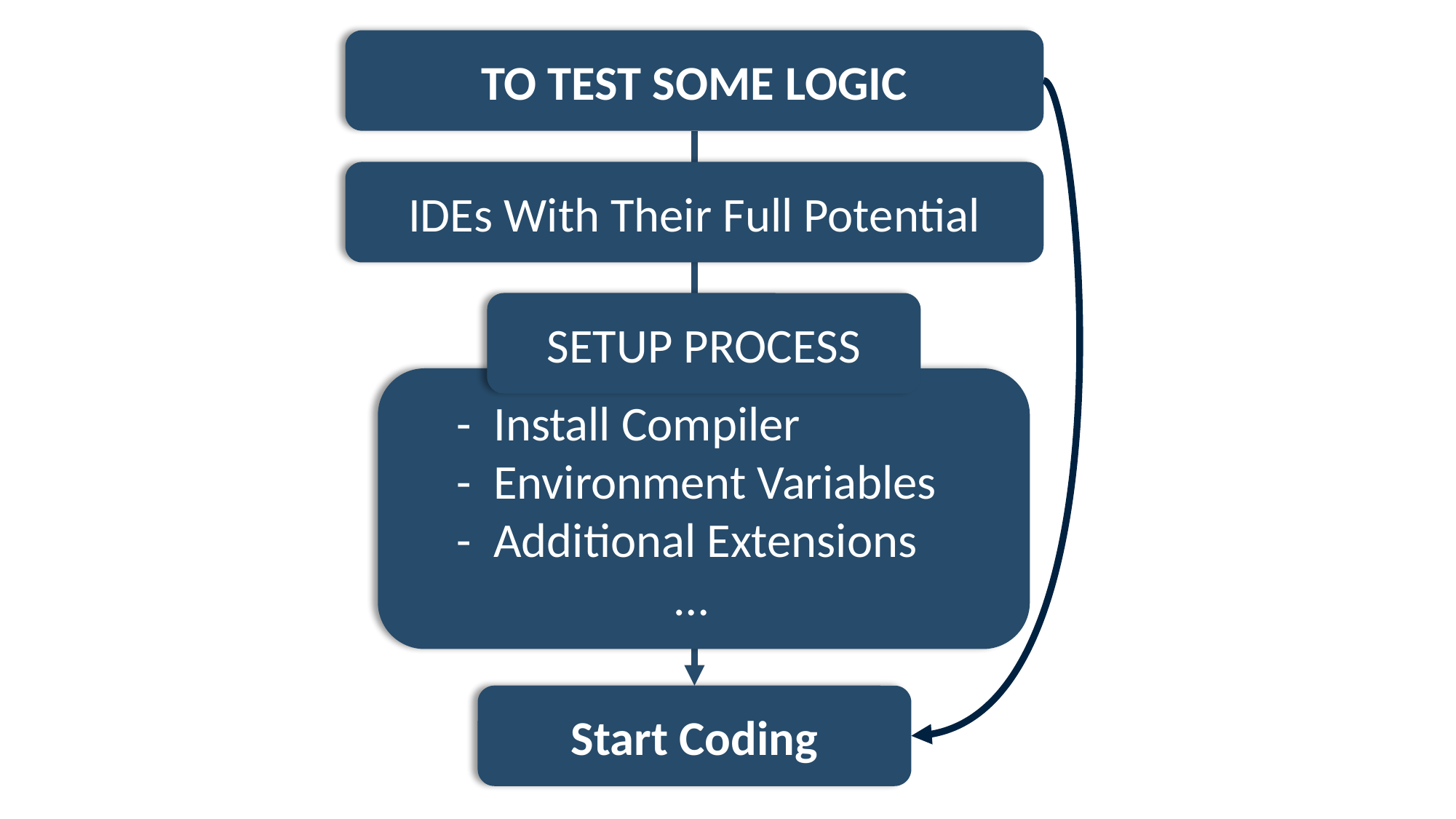

TO TEST SOME LOGIC
IDEs With Their Full Potential
SETUP PROCESS
     -  Install Compiler
     -  Environment Variables
     -  Additional Extensions
                         …
Start Coding